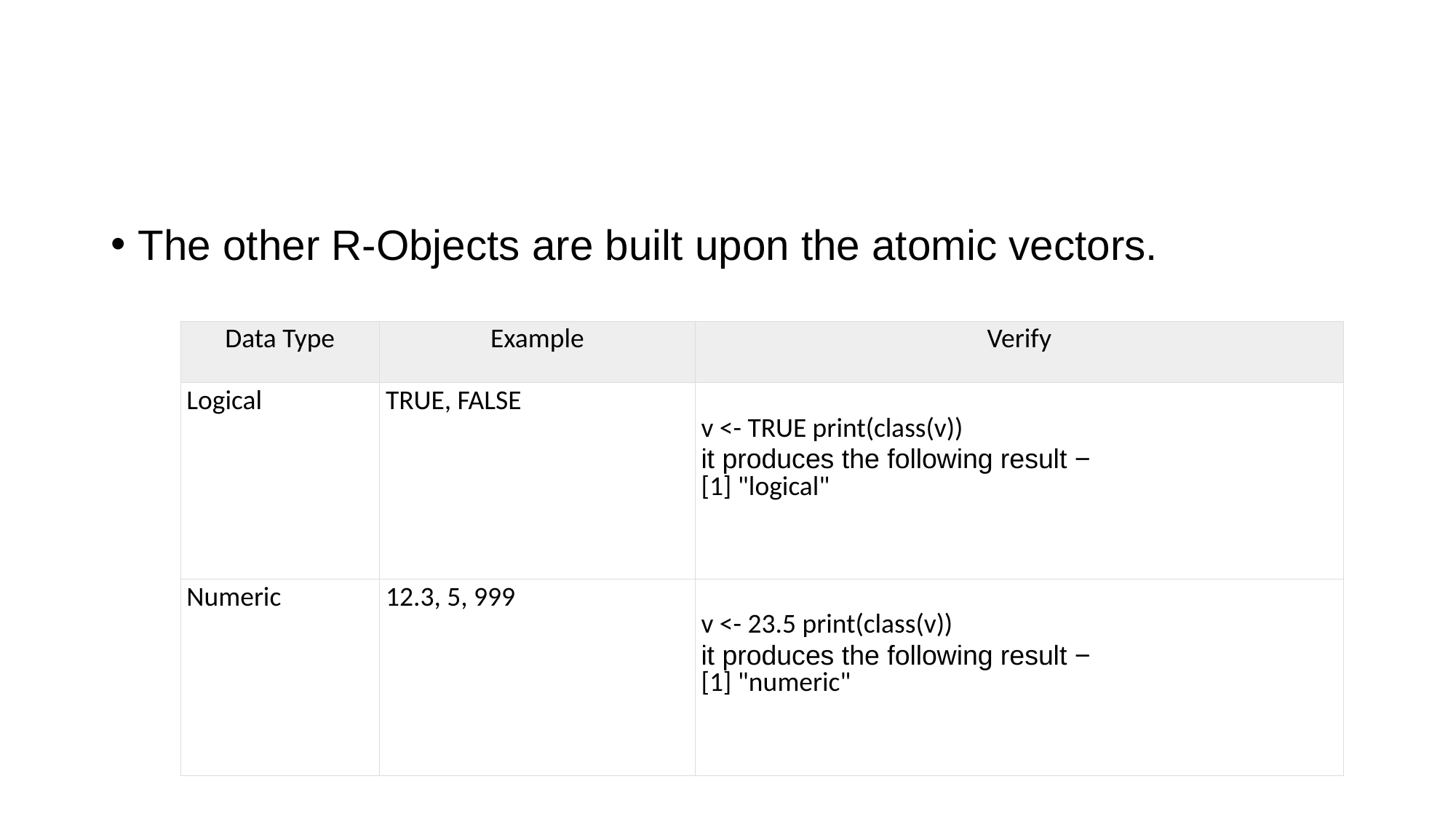

#
The other R-Objects are built upon the atomic vectors.

| Data Type | Example | Verify |
| --- | --- | --- |
| Logical | TRUE, FALSE | v <- TRUE print(class(v)) it produces the following result − [1] "logical" |
| Numeric | 12.3, 5, 999 | v <- 23.5 print(class(v)) it produces the following result − [1] "numeric" |